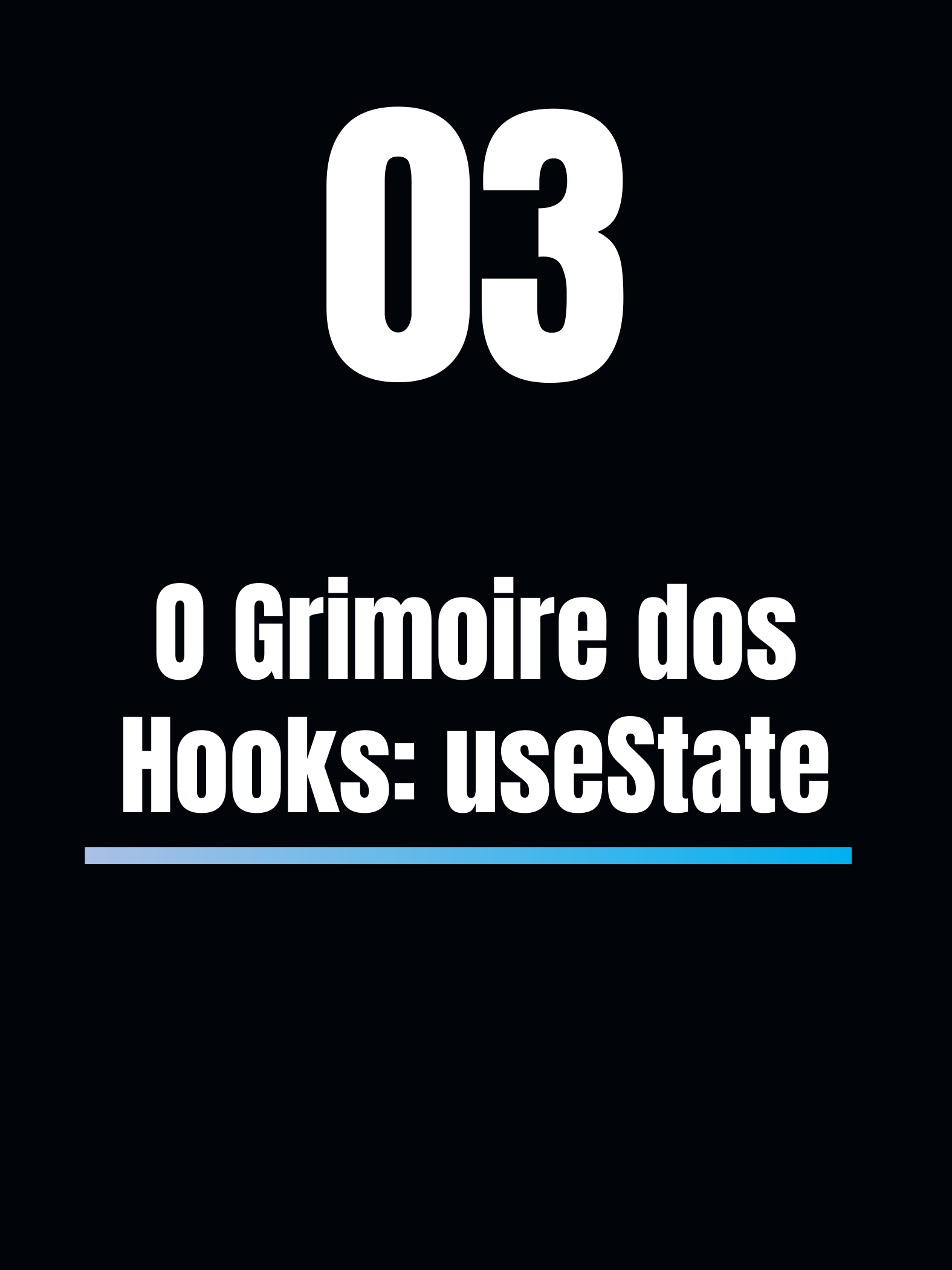

03

O Grimoire dos Hooks: useState

A ASCENSÃO DO REACTJS - Felipe de Lima Passarelli
8